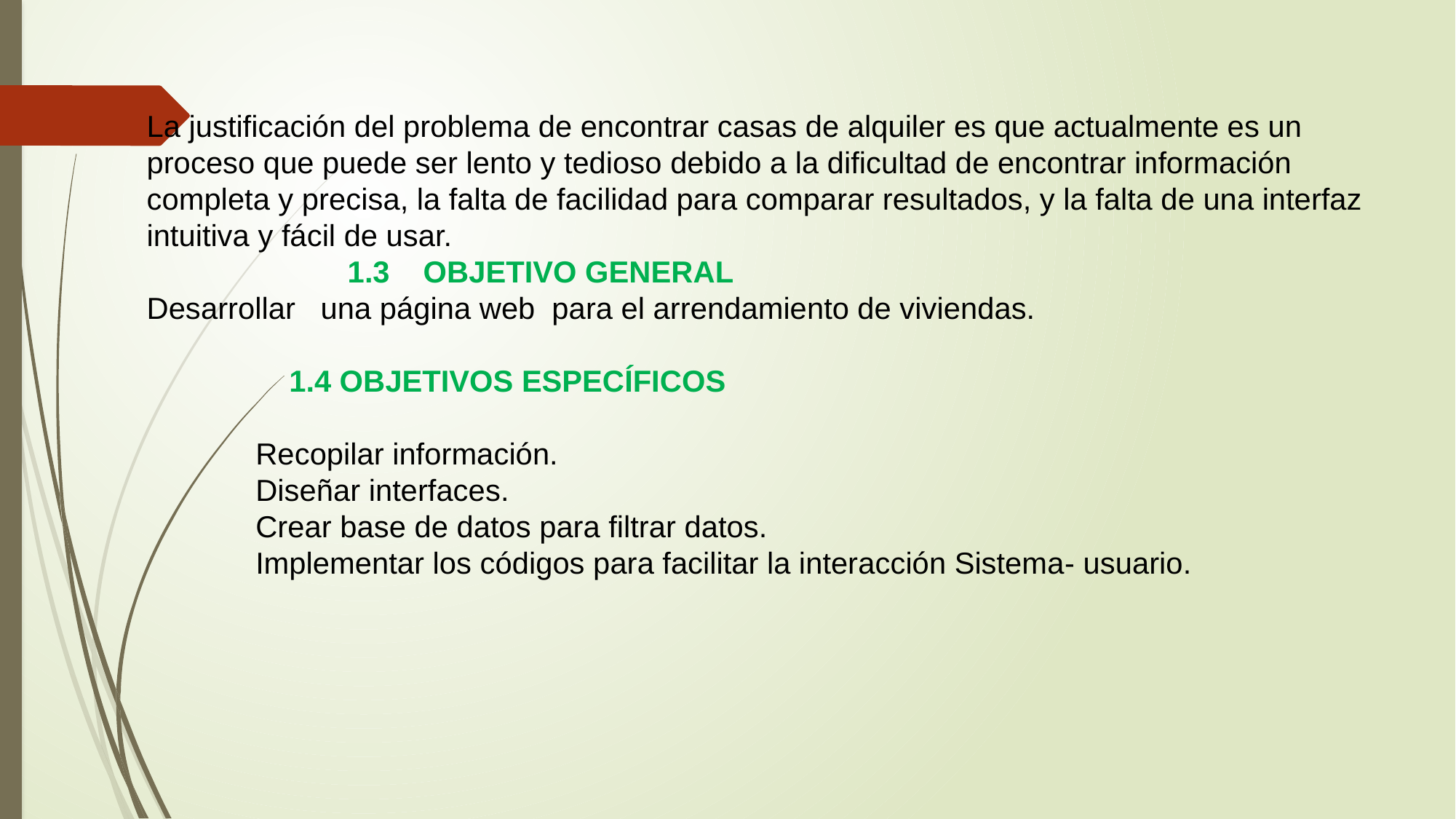

La justificación del problema de encontrar casas de alquiler es que actualmente es un proceso que puede ser lento y tedioso debido a la dificultad de encontrar información completa y precisa, la falta de facilidad para comparar resultados, y la falta de una interfaz intuitiva y fácil de usar.
                        1.3    OBJETIVO GENERAL
Desarrollar   una página web  para el arrendamiento de viviendas.

                 1.4 OBJETIVOS ESPECÍFICOS

             Recopilar información.
             Diseñar interfaces.
             Crear base de datos para filtrar datos.
             Implementar los códigos para facilitar la interacción Sistema- usuario.